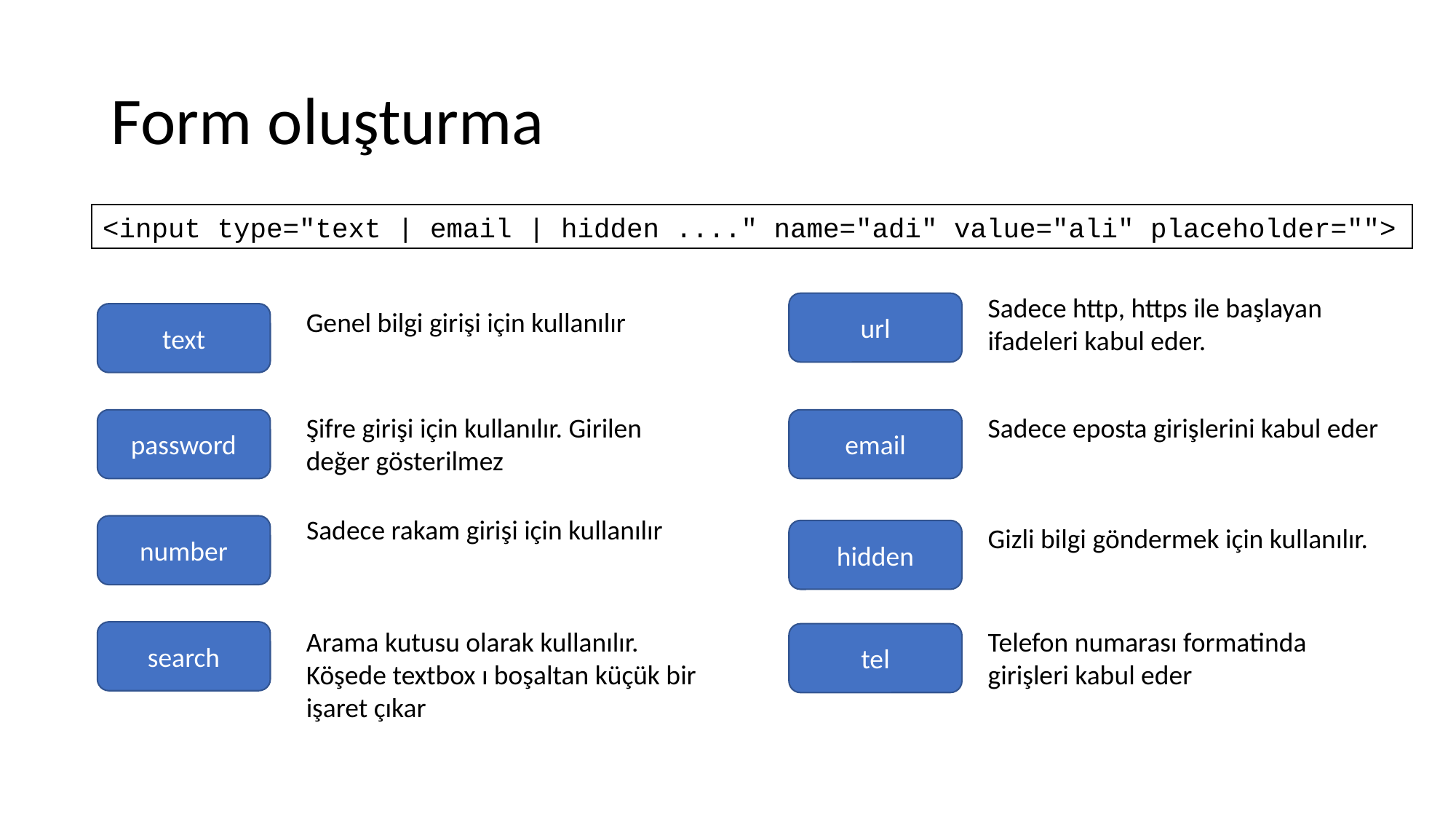

# Form oluşturma
<input type="text | email | hidden ...." name="adi" value="ali" placeholder="">
Sadece http, https ile başlayan ifadeleri kabul eder.
url
Genel bilgi girişi için kullanılır
text
Sadece eposta girişlerini kabul eder
Şifre girişi için kullanılır. Girilen değer gösterilmez
password
email
Sadece rakam girişi için kullanılır
number
Gizli bilgi göndermek için kullanılır.
hidden
Arama kutusu olarak kullanılır. Köşede textbox ı boşaltan küçük bir işaret çıkar
Telefon numarası formatinda girişleri kabul eder
search
tel